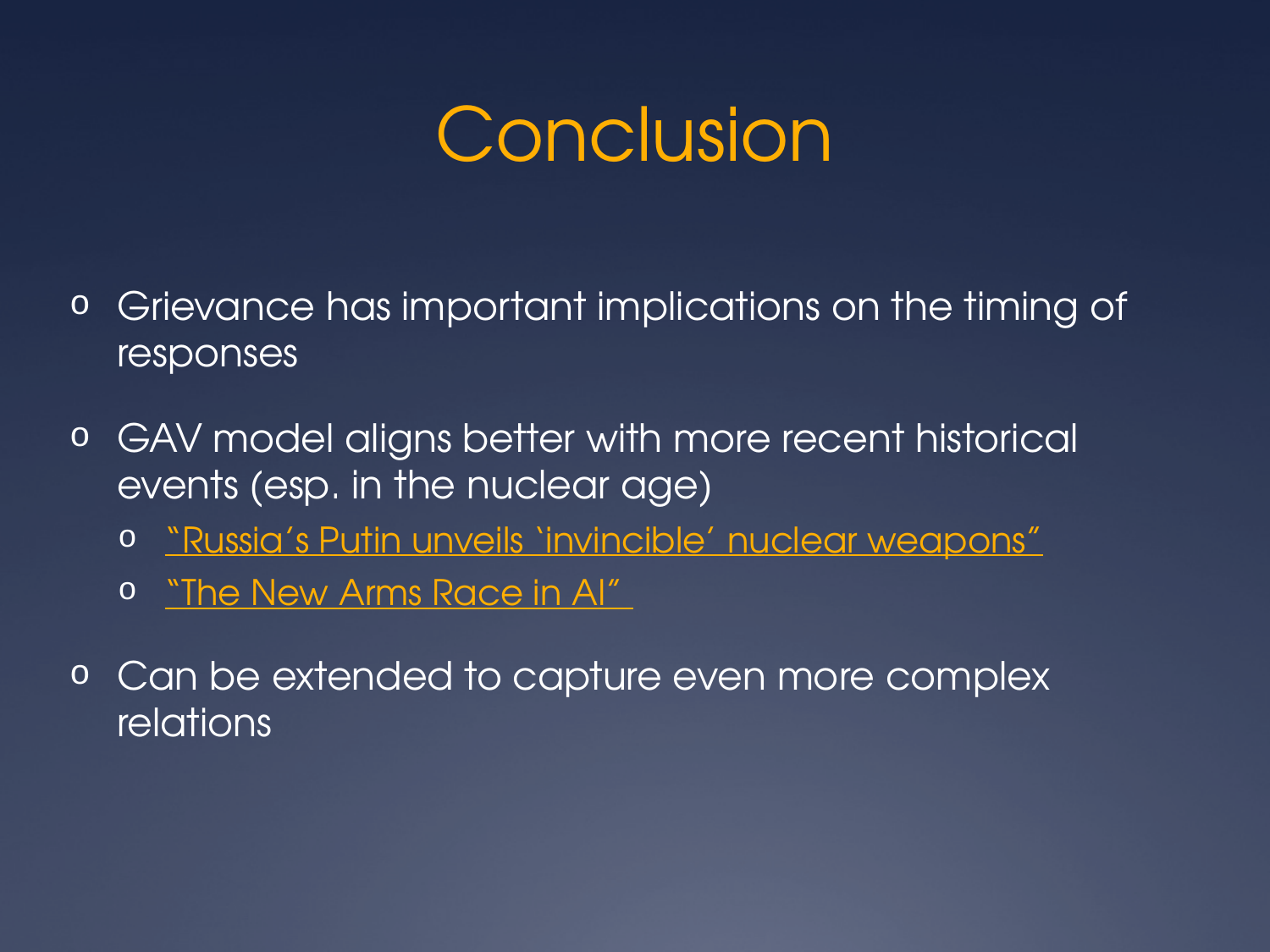

# Conclusion

Grievance has important implications on the timing of responses
GAV model aligns better with more recent historical events (esp. in the nuclear age)
“Russia’s Putin unveils ‘invincible’ nuclear weapons”
“The New Arms Race in AI”
Can be extended to capture even more complex relations